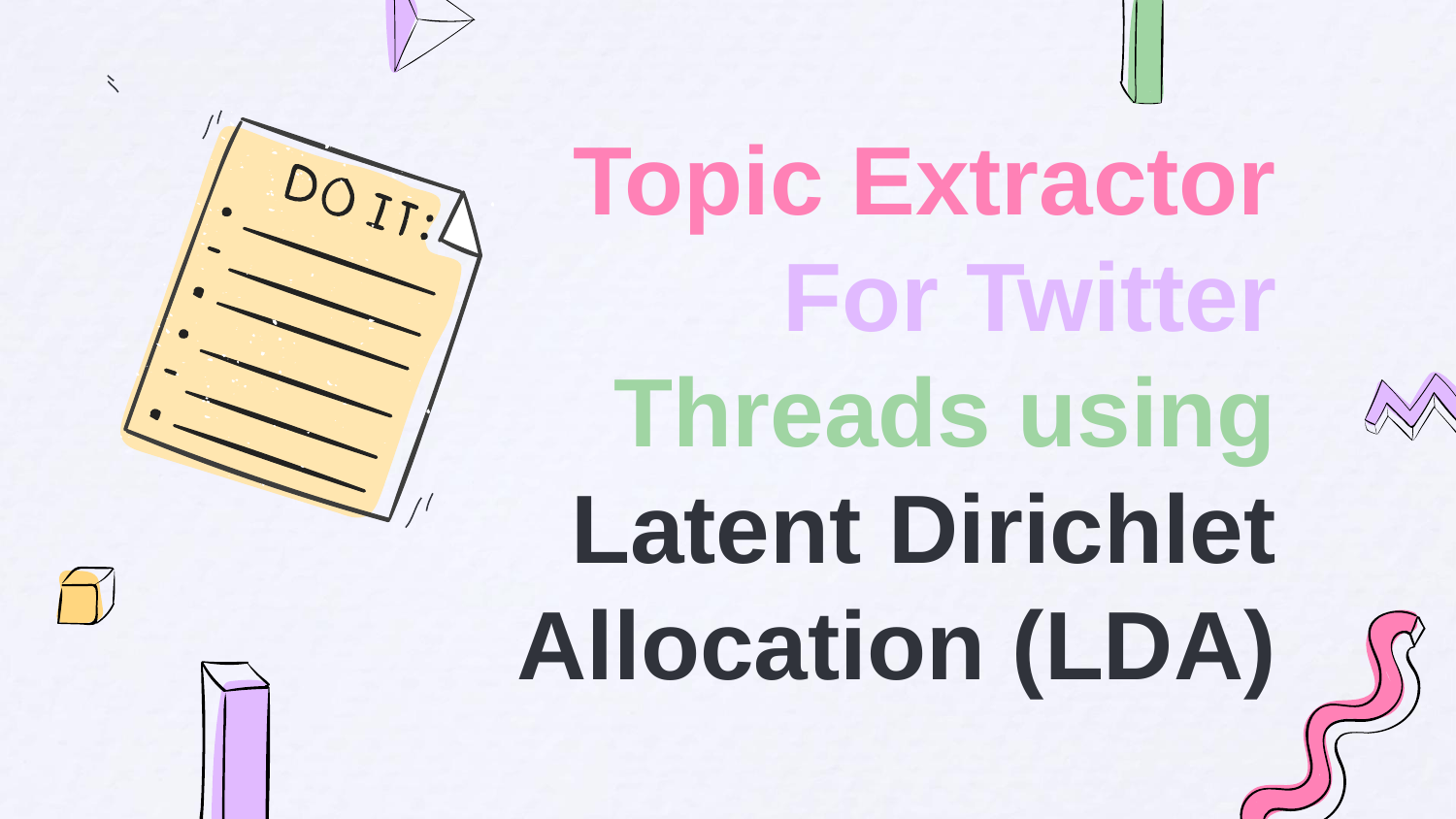

# Topic Extractor For Twitter Threads using Latent Dirichlet Allocation (LDA)